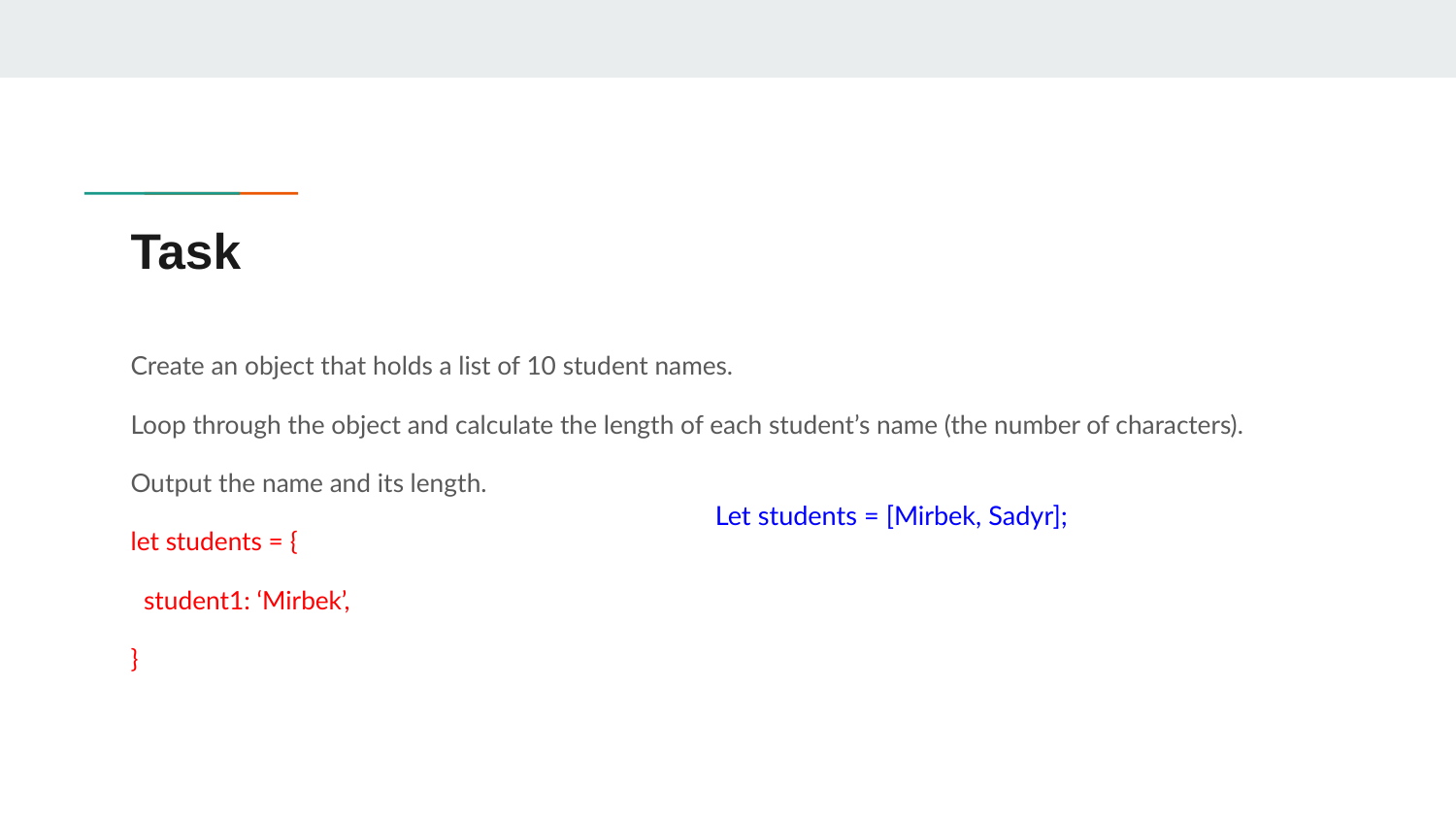

# Task
Create an object that holds a list of 10 student names.
Loop through the object and calculate the length of each student’s name (the number of characters).
Output the name and its length.
let students = {
  student1: ‘Mirbek’,
}

Let students = [Mirbek, Sadyr];